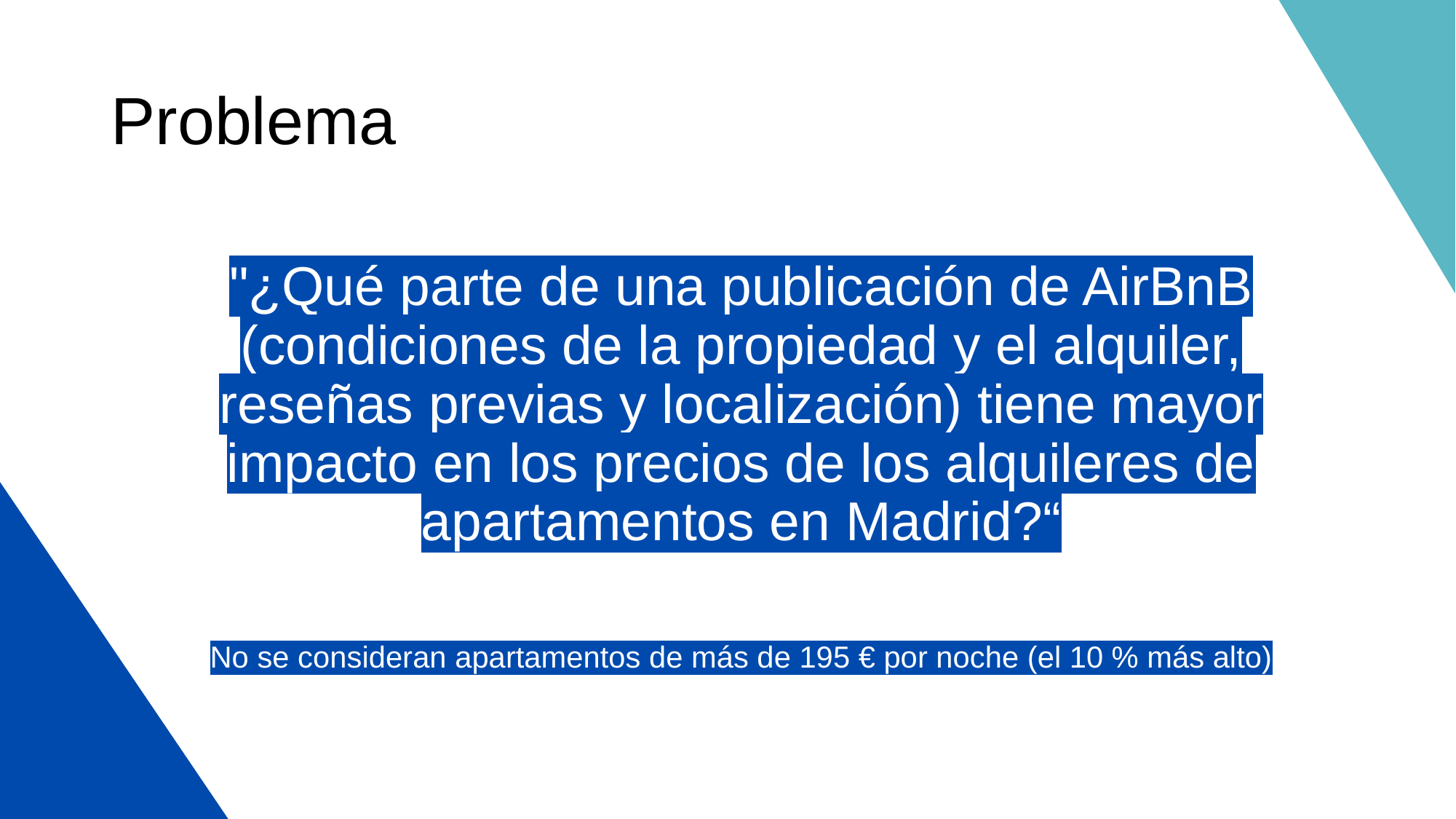

# Problema
"¿Qué parte de una publicación de AirBnB (condiciones de la propiedad y el alquiler, reseñas previas y localización) tiene mayor impacto en los precios de los alquileres de apartamentos en Madrid?“

No se consideran apartamentos de más de 195 € por noche (el 10 % más alto)